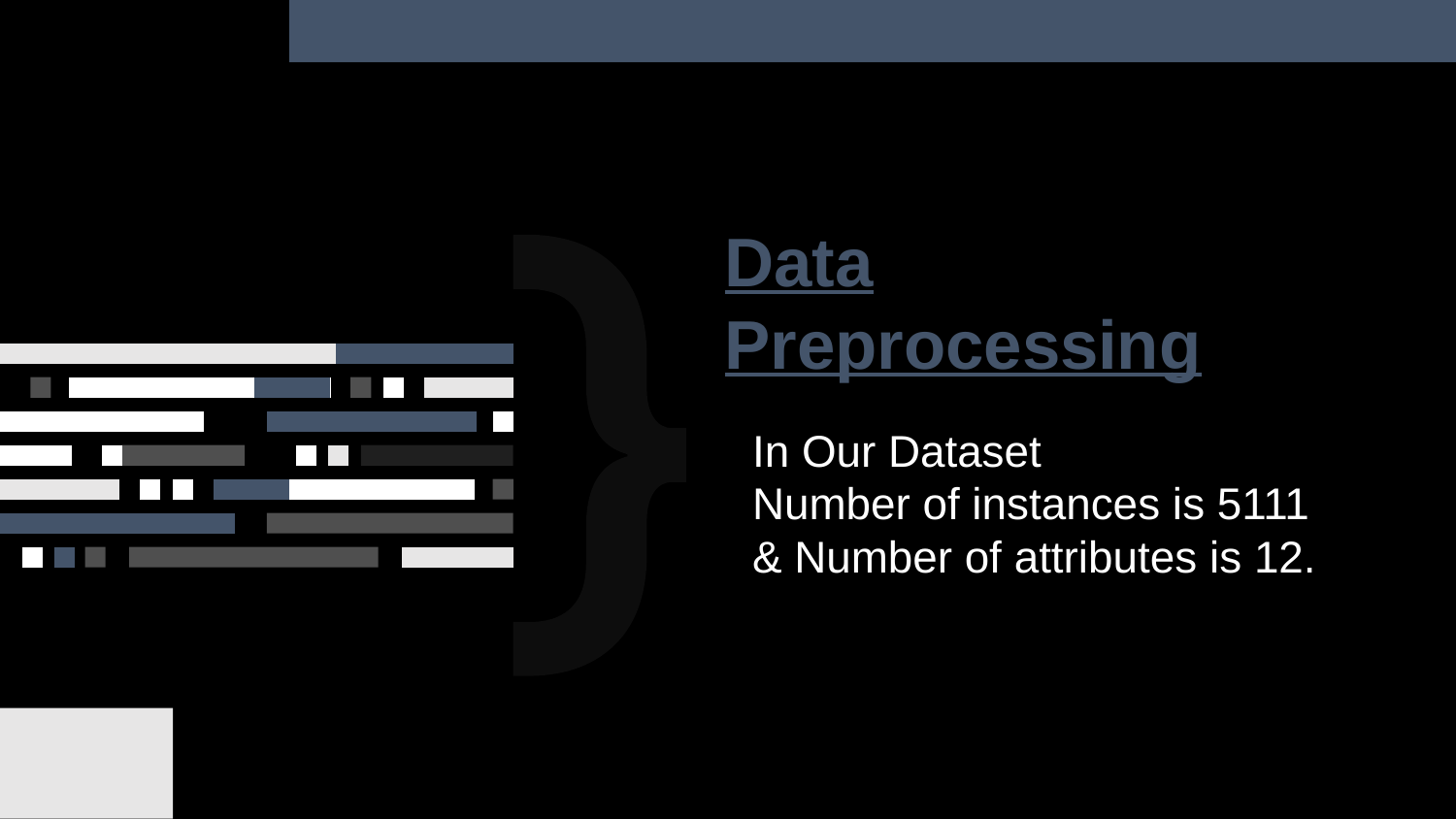

# Data Preprocessing

In Our Dataset
Number of instances is 5111
& Number of attributes is 12.